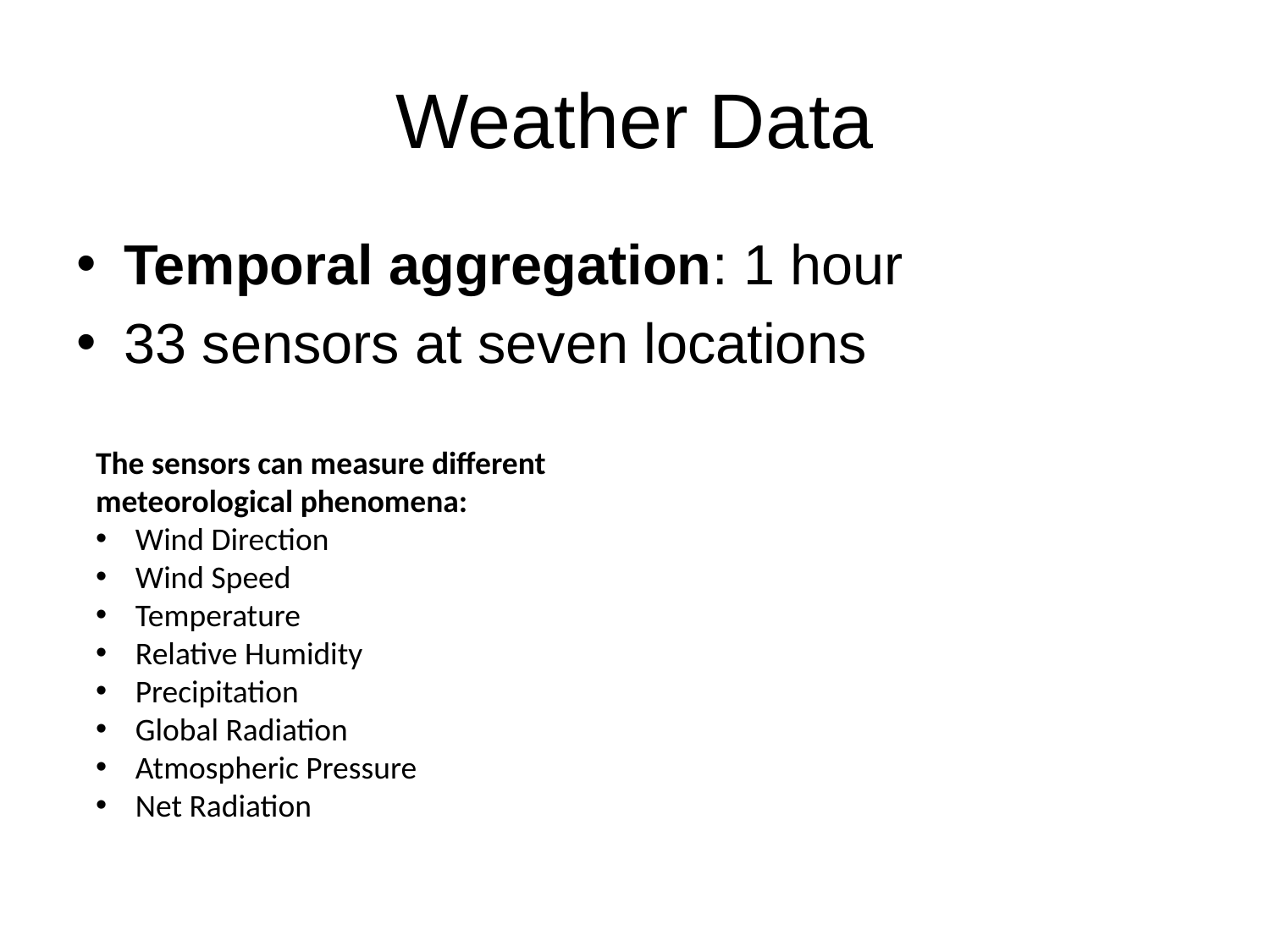

# Weather Data
Temporal aggregation: 1 hour
33 sensors at seven locations

The sensors can measure different meteorological phenomena:
Wind Direction
Wind Speed
Temperature
Relative Humidity
Precipitation
Global Radiation
Atmospheric Pressure
Net Radiation